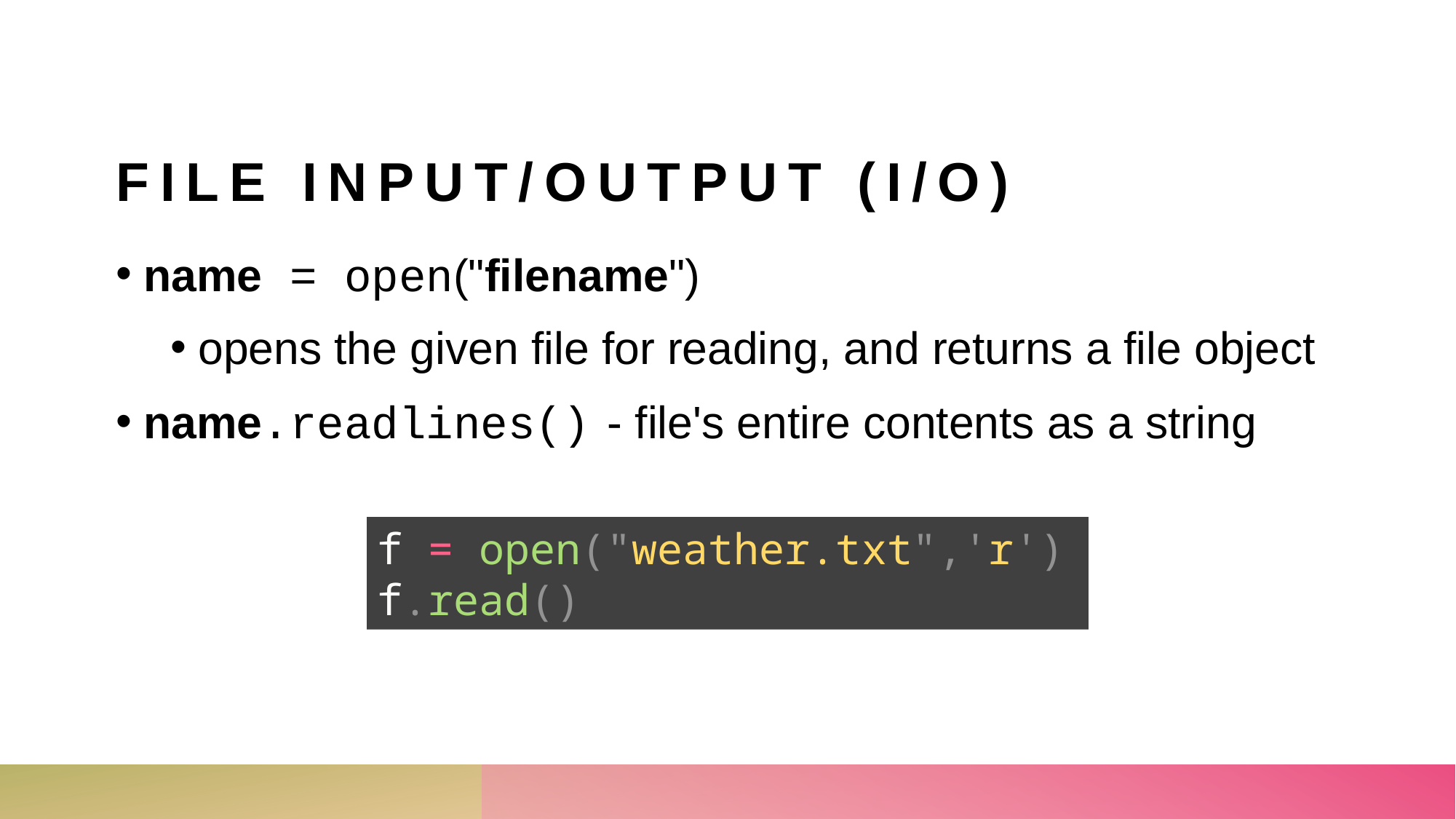

# File Input/output (I/O)
name = open("filename")
opens the given file for reading, and returns a file object
name.readlines()	- file's entire contents as a string

f = open("weather.txt",'r')
f.read()